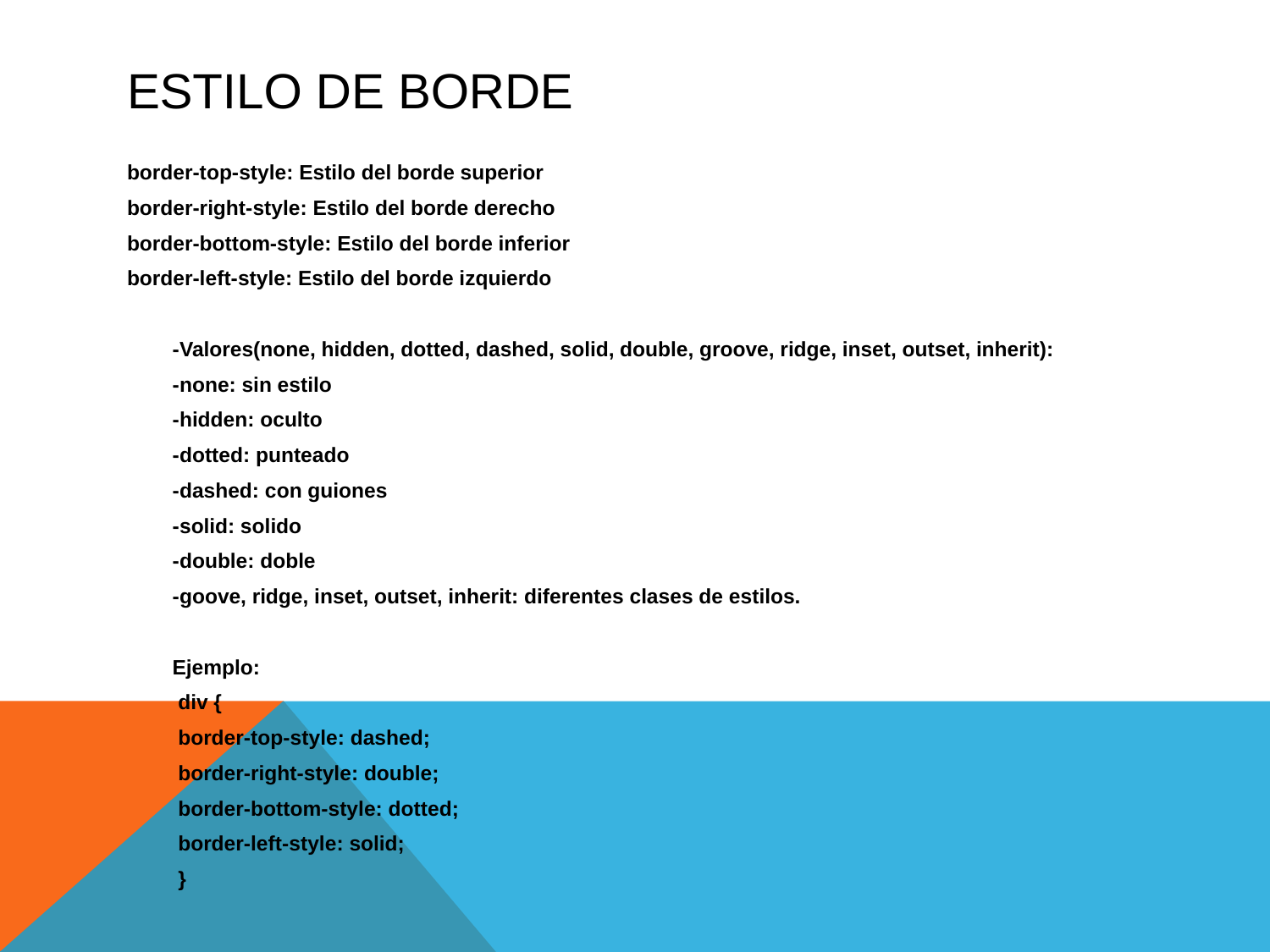

# Estilo de borde
border-top-style: Estilo del borde superior
border-right-style: Estilo del borde derecho
border-bottom-style: Estilo del borde inferior
border-left-style: Estilo del borde izquierdo

	-Valores(none, hidden, dotted, dashed, solid, double, groove, ridge, inset, outset, inherit):
		-none: sin estilo
		-hidden: oculto
		-dotted: punteado
		-dashed: con guiones
		-solid: solido
		-double: doble
		-goove, ridge, inset, outset, inherit: diferentes clases de estilos.

	Ejemplo:
	 div {
     	 border-top-style: dashed;
     	 border-right-style: double;
     	 border-bottom-style: dotted;
	 border-left-style: solid;
	 }